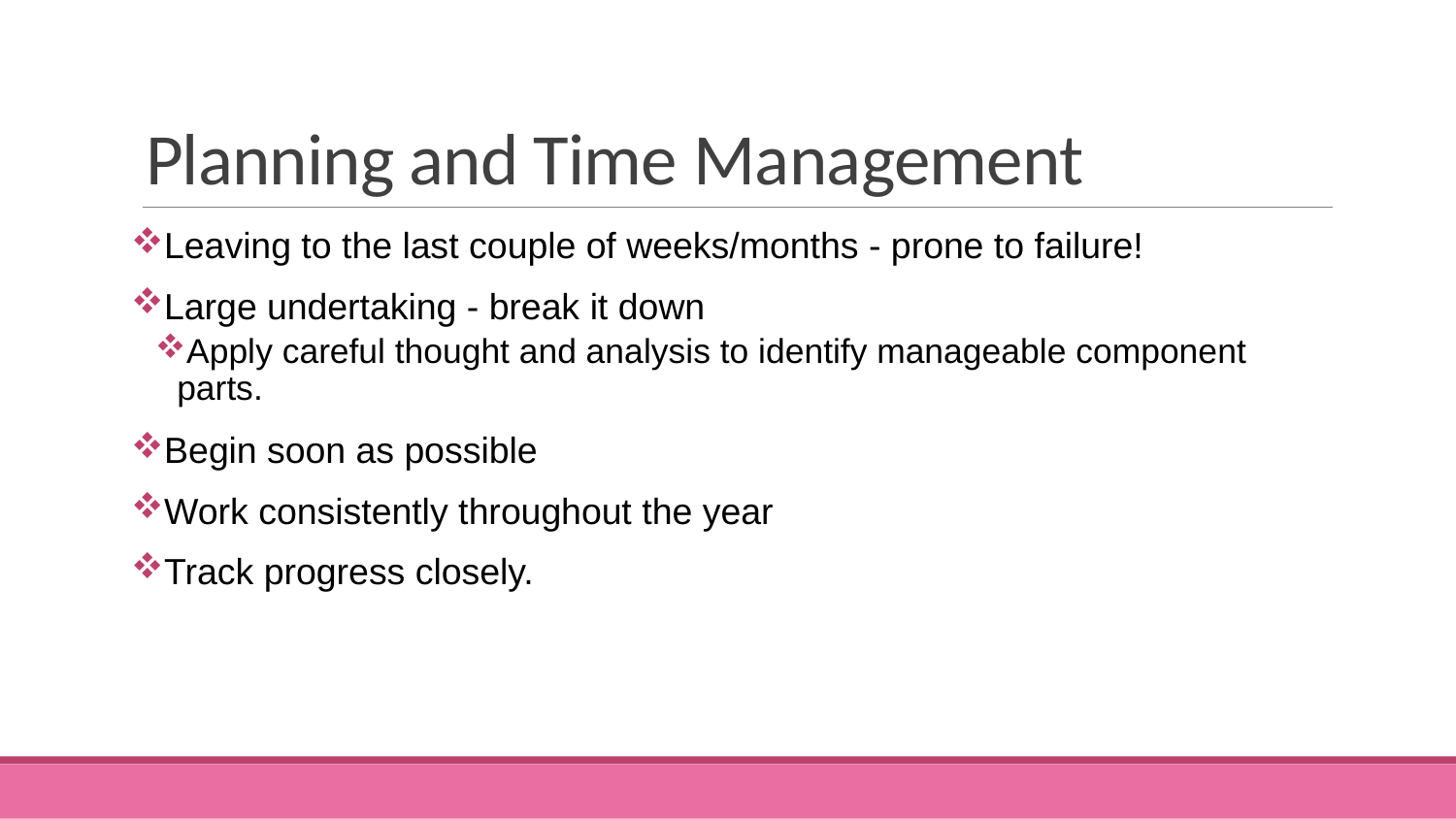

# Planning and Time Management
Leaving to the last couple of weeks/months - prone to failure!
Large undertaking - break it down
Apply careful thought and analysis to identify manageable component parts.
Begin soon as possible
Work consistently throughout the year
Track progress closely.